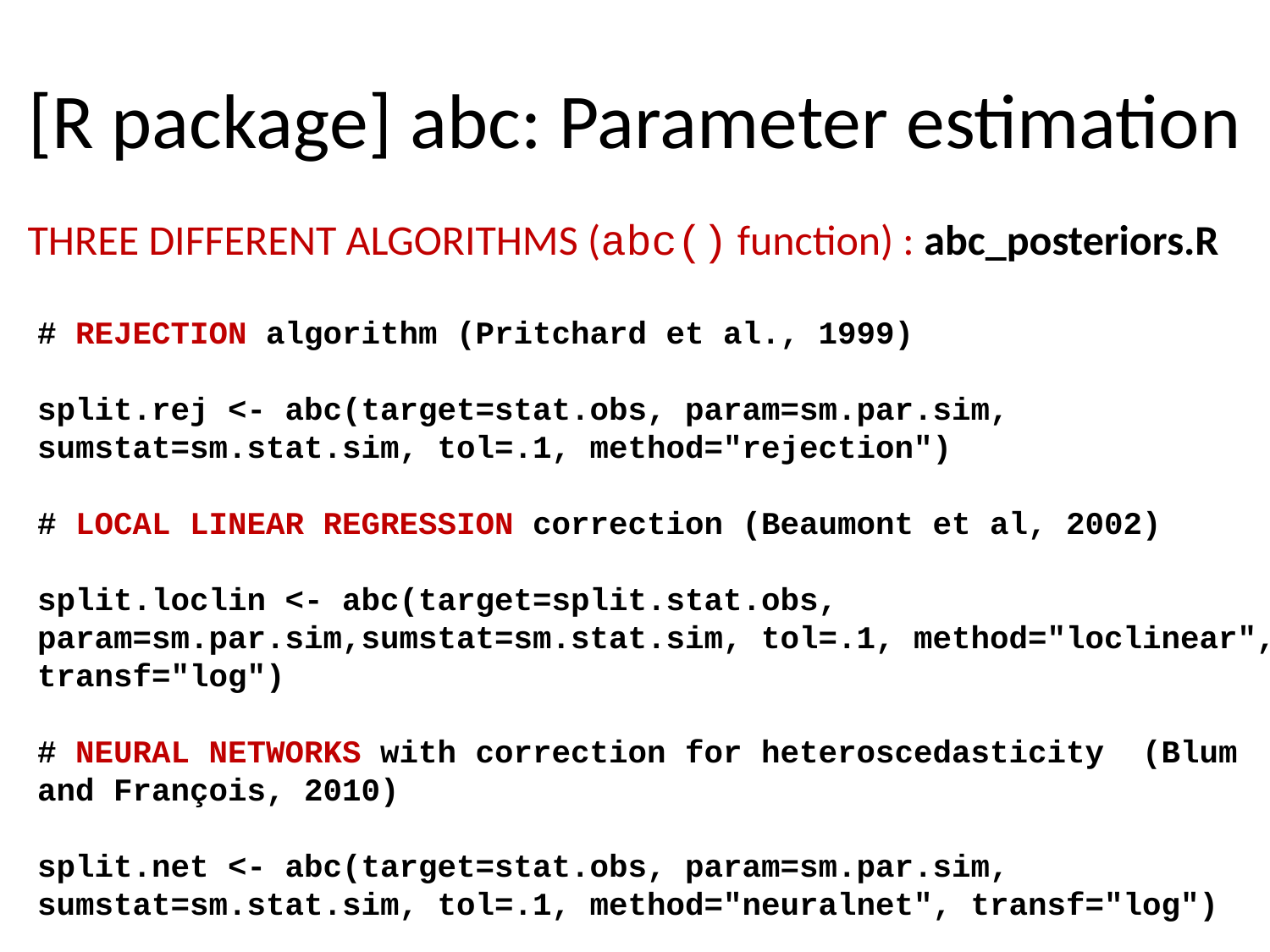

# [R package] abc: Parameter estimation
THREE DIFFERENT ALGORITHMS (abc() function) : abc_posteriors.R

# REJECTION algorithm (Pritchard et al., 1999)

split.rej <- abc(target=stat.obs, param=sm.par.sim, sumstat=sm.stat.sim, tol=.1, method="rejection")

# LOCAL LINEAR REGRESSION correction (Beaumont et al, 2002)

split.loclin <- abc(target=split.stat.obs, param=sm.par.sim,sumstat=sm.stat.sim, tol=.1, method="loclinear", transf="log")

# NEURAL NETWORKS with correction for heteroscedasticity  (Blum and François, 2010)

split.net <- abc(target=stat.obs, param=sm.par.sim, sumstat=sm.stat.sim, tol=.1, method="neuralnet", transf="log")